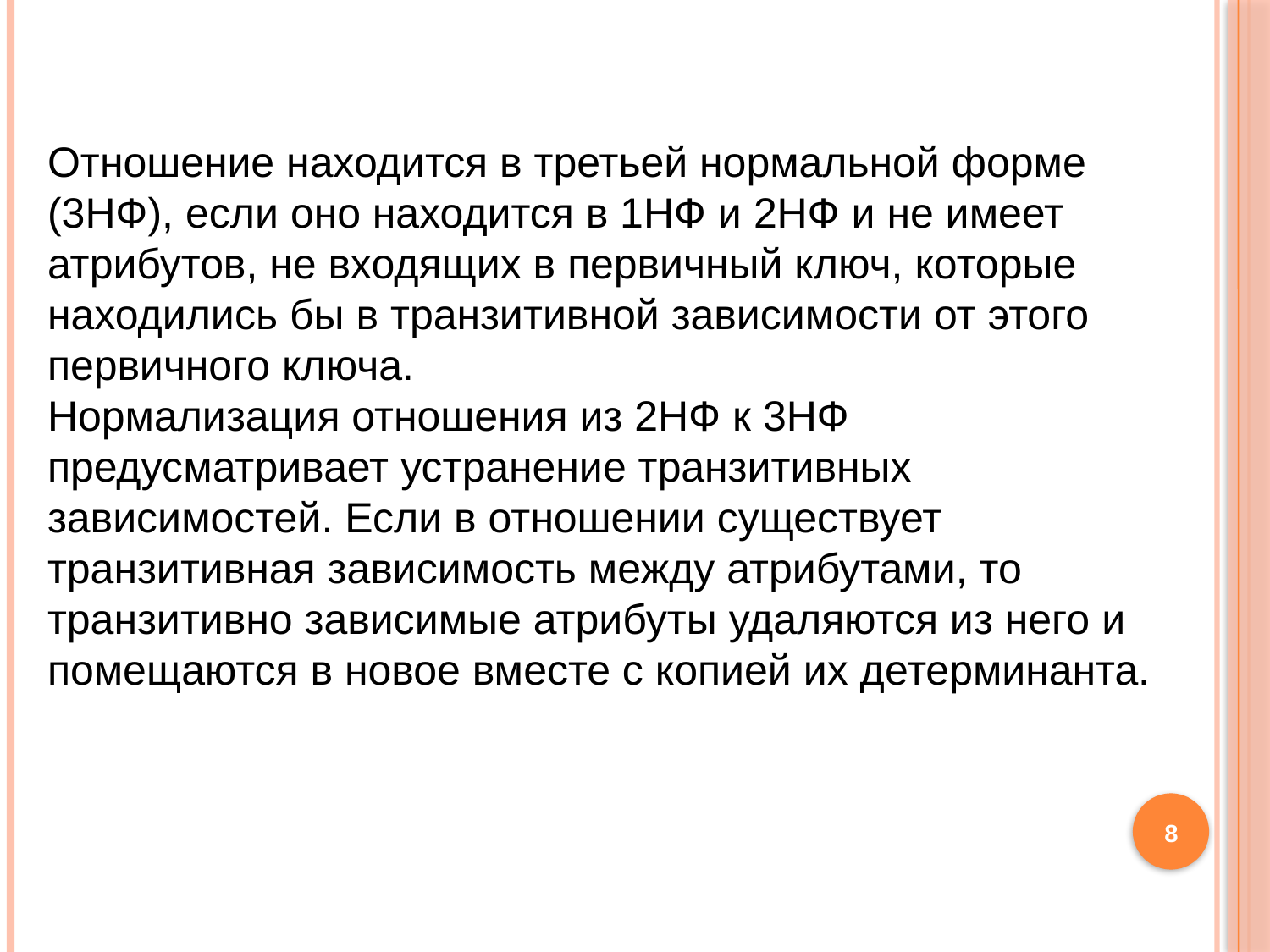

#
Отношение находится в третьей нормальной форме (3НФ), если оно находится в 1НФ и 2НФ и не имеет атрибутов, не входящих в первичный ключ, которые находились бы в транзитивной зависимости от этого первичного ключа.
Нормализация отношения из 2НФ к 3НФ предусматривает устранение транзитивных зависимостей. Если в отношении существует транзитивная зависимость между атрибутами, то транзитивно зависимые атрибуты удаляются из него и помещаются в новое вместе с копией их детерминанта.
8